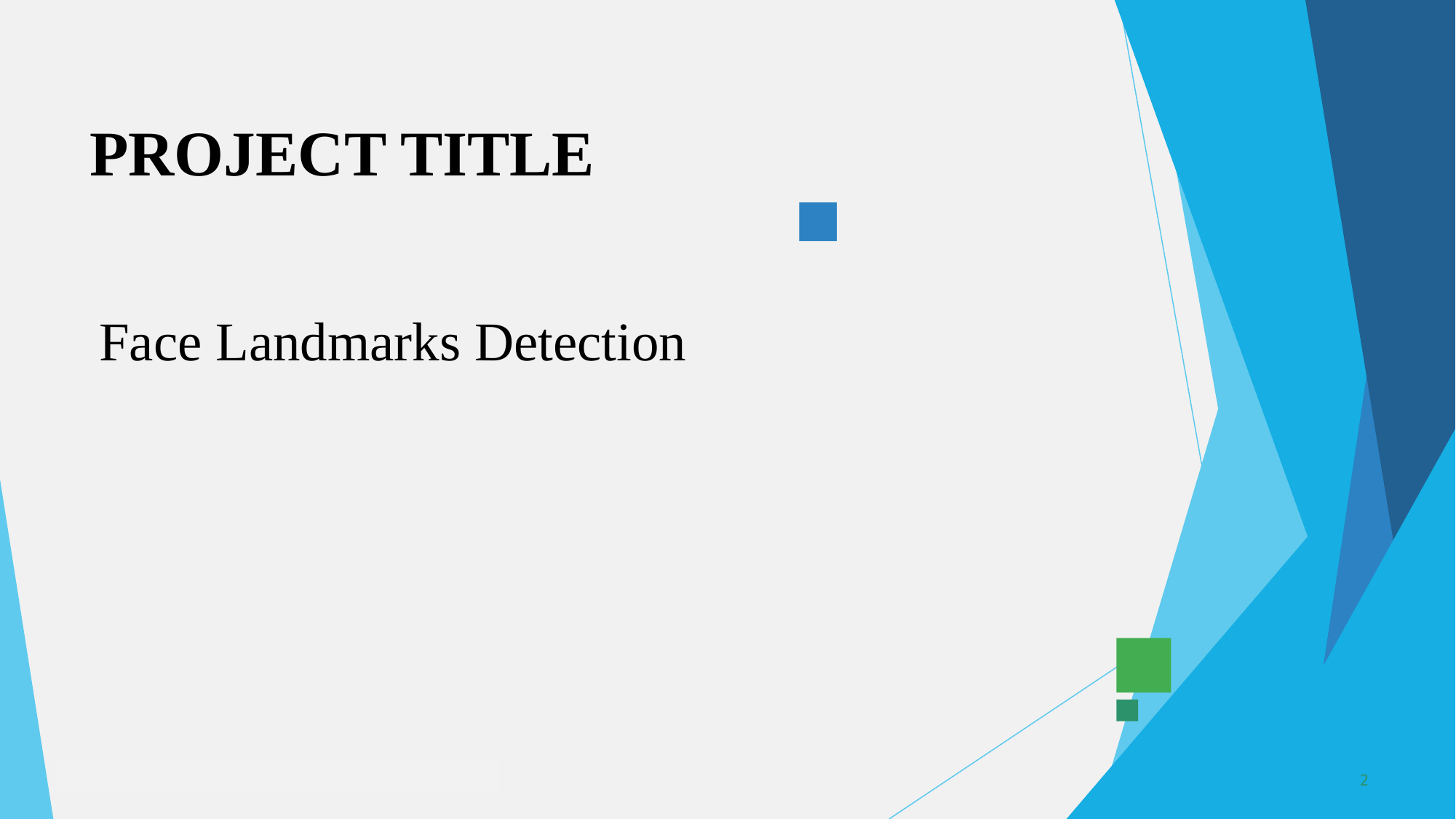

PROJECT TITLE

Face Landmarks Detection

3/21/2024	Annual Review

2